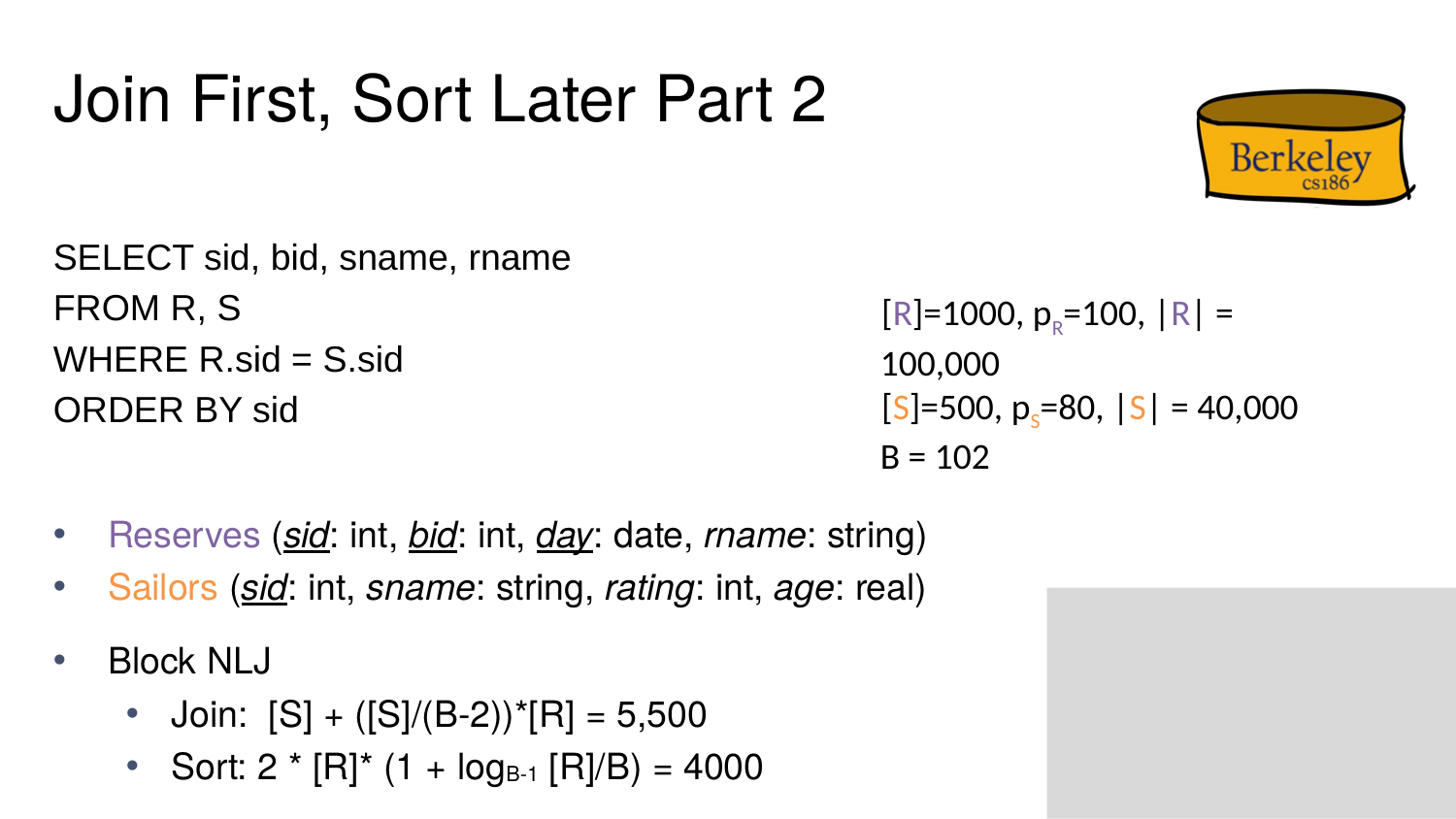

# Join First, Sort Later Part 2
SELECT sid, bid, sname, rname
FROM R, S
WHERE R.sid = S.sid
ORDER BY sid
Reserves (sid: int, bid: int, day: date, rname: string)
Sailors (sid: int, sname: string, rating: int, age: real)
Block NLJ
Join:  [S] + ([S]/(B-2))*[R] = 5,500
Sort: 2 * [R]* (1 + logB-1 [R]/B) = 4000
[R]=1000, pR=100, |R| = 100,000
[S]=500, pS=80, |S| = 40,000
B = 102